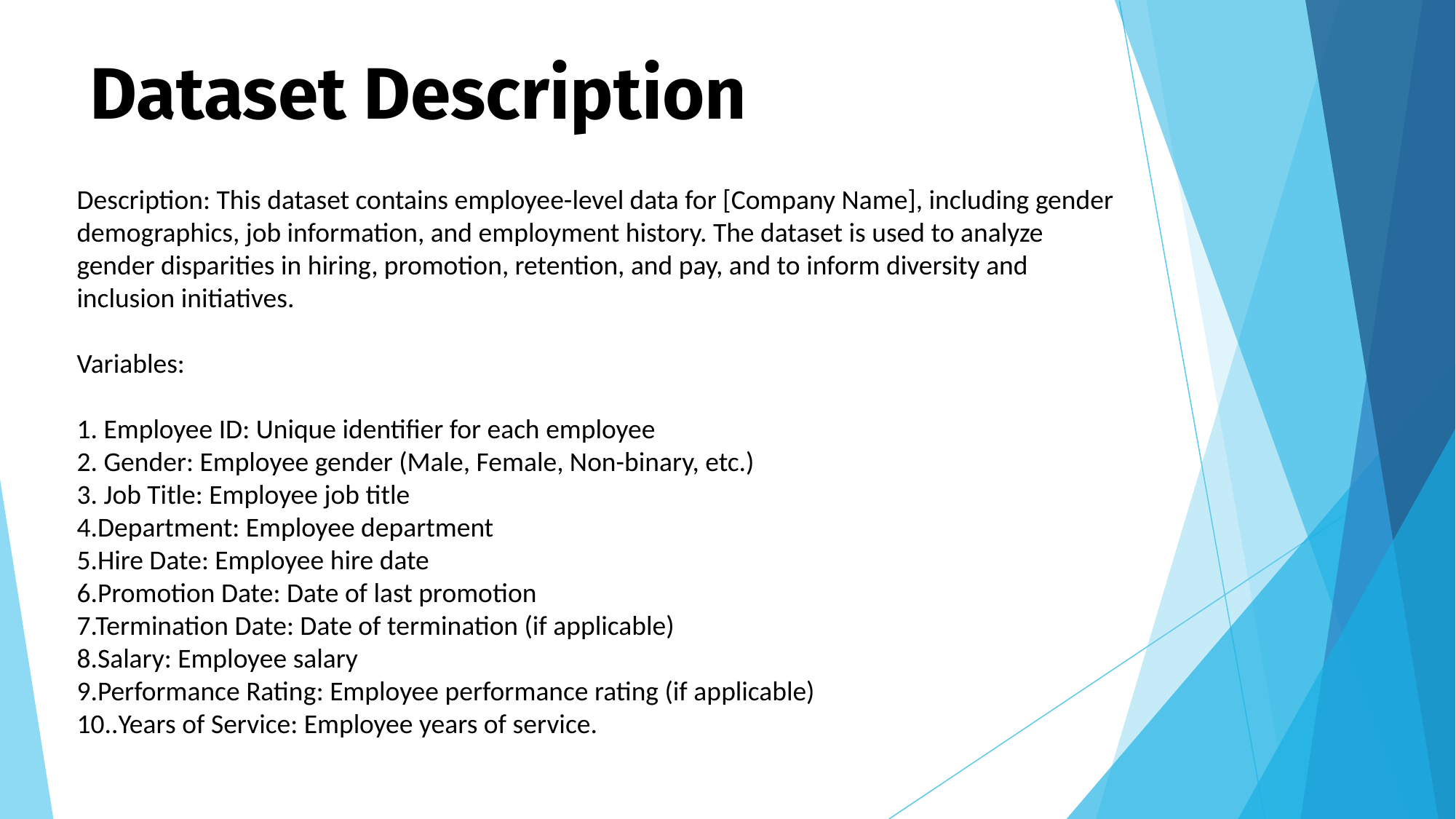

# Dataset Description
Description: This dataset contains employee-level data for [Company Name], including gender demographics, job information, and employment history. The dataset is used to analyze gender disparities in hiring, promotion, retention, and pay, and to inform diversity and inclusion initiatives.

Variables:

1. Employee ID: Unique identifier for each employee
2. Gender: Employee gender (Male, Female, Non-binary, etc.)
3. Job Title: Employee job title
4.Department: Employee department
5.Hire Date: Employee hire date
6.Promotion Date: Date of last promotion
7.Termination Date: Date of termination (if applicable)
8.Salary: Employee salary
9.Performance Rating: Employee performance rating (if applicable)
10..Years of Service: Employee years of service.